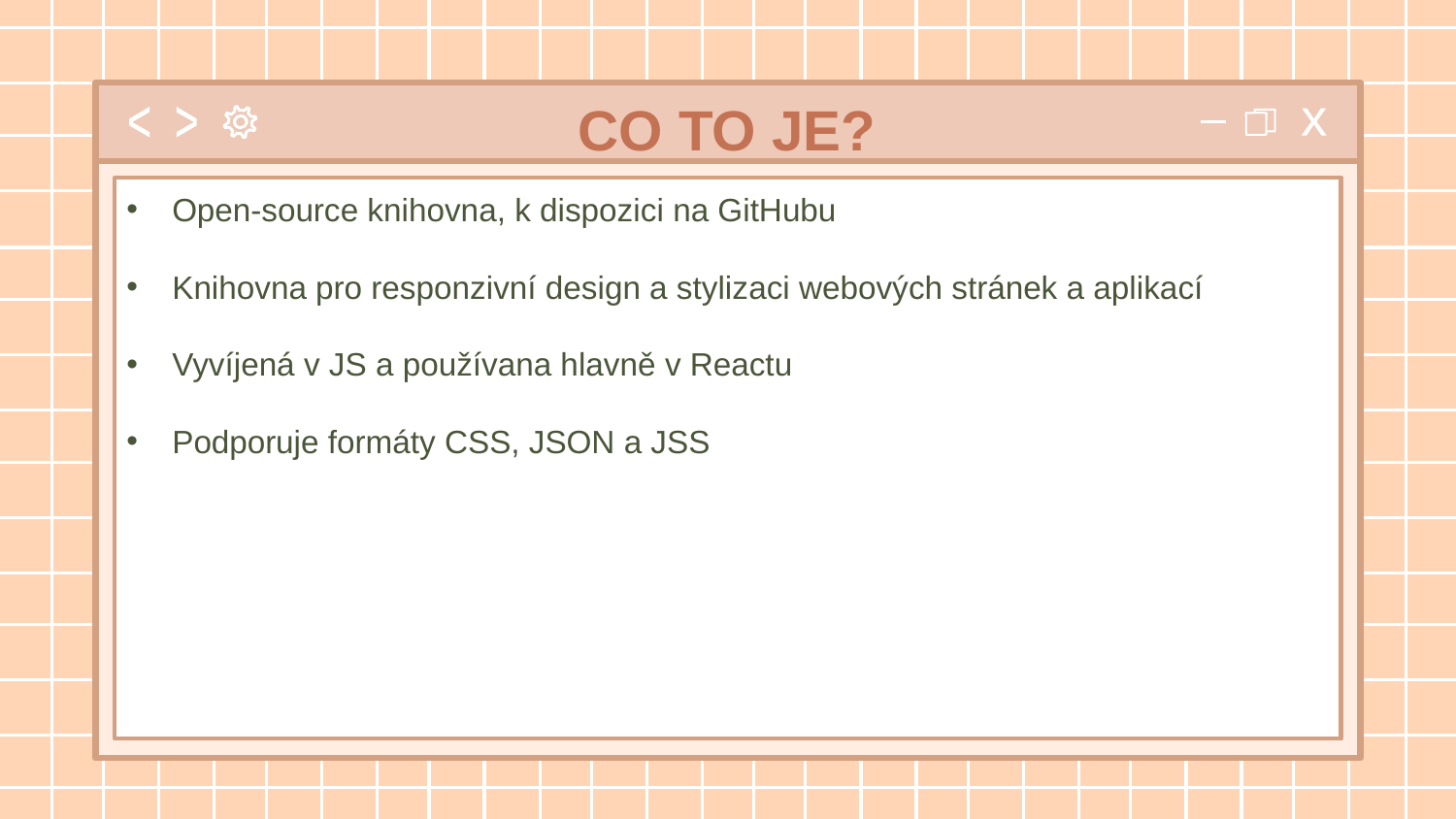

# CO TO JE?

Open-source knihovna, k dispozici na GitHubu

Knihovna pro responzivní design a stylizaci webových stránek a aplikací

Vyvíjená v JS a používana hlavně v Reactu

Podporuje formáty CSS, JSON a JSS